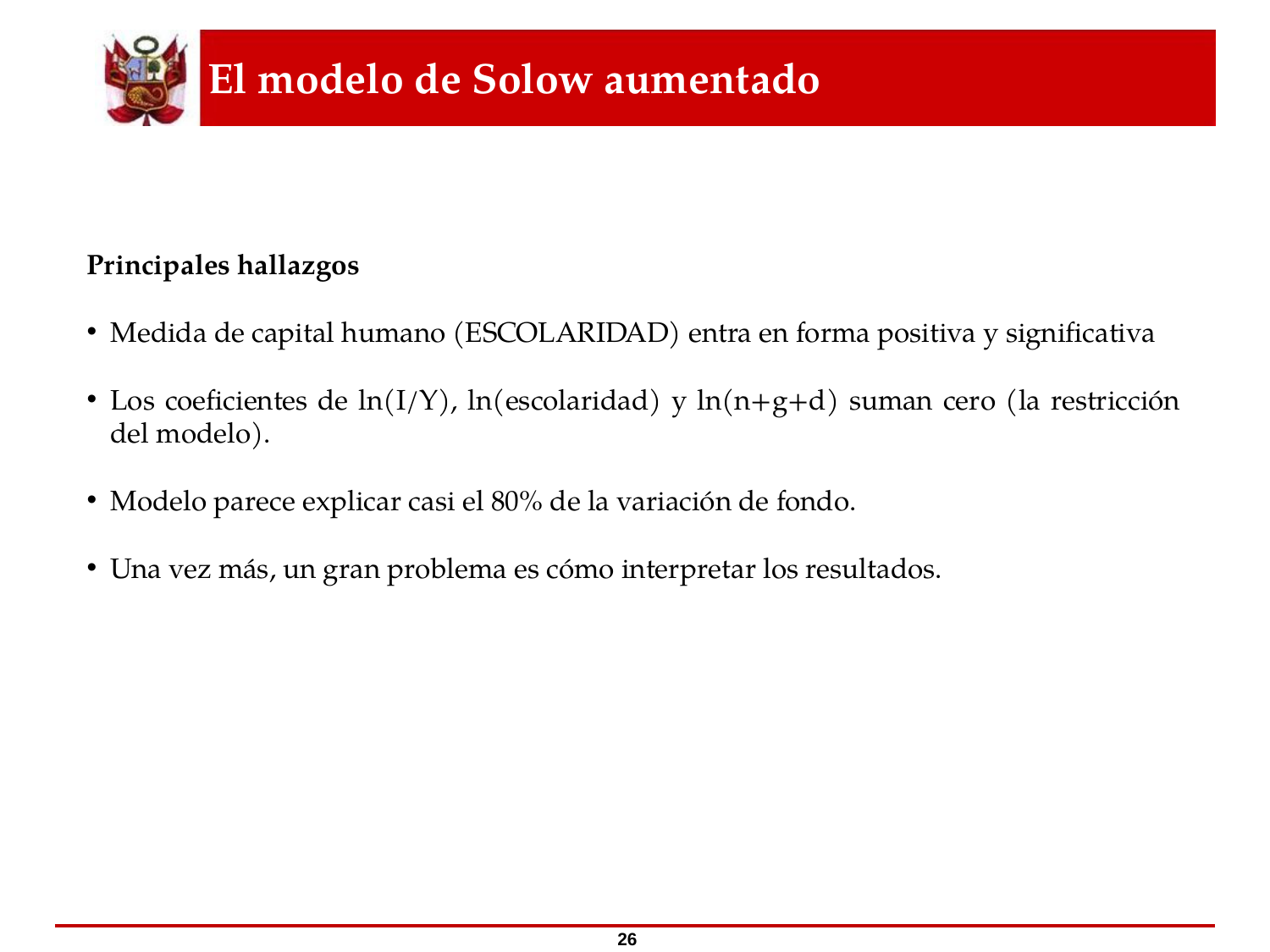

# El modelo de Solow aumentado
Principales hallazgos

Medida de capital humano (ESCOLARIDAD) entra en forma positiva y significativa

Los coeficientes de ln(I/Y), ln(escolaridad) y ln(n+g+d) suman cero (la restricción del modelo).

Modelo parece explicar casi el 80% de la variación de fondo.

Una vez más, un gran problema es cómo interpretar los resultados.
26